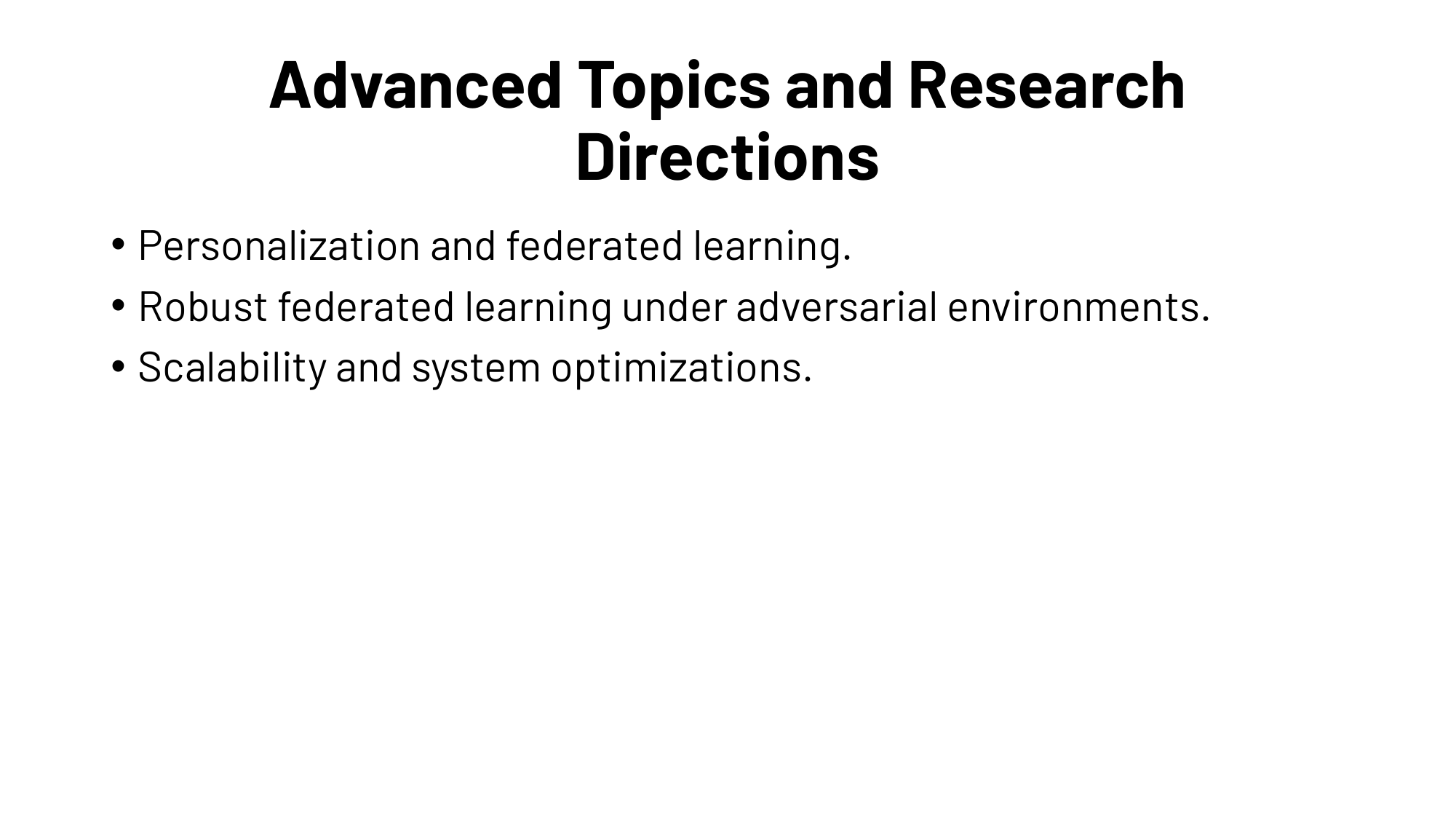

# Advanced Topics and Research Directions
Personalization and federated learning.
Robust federated learning under adversarial environments.
Scalability and system optimizations.